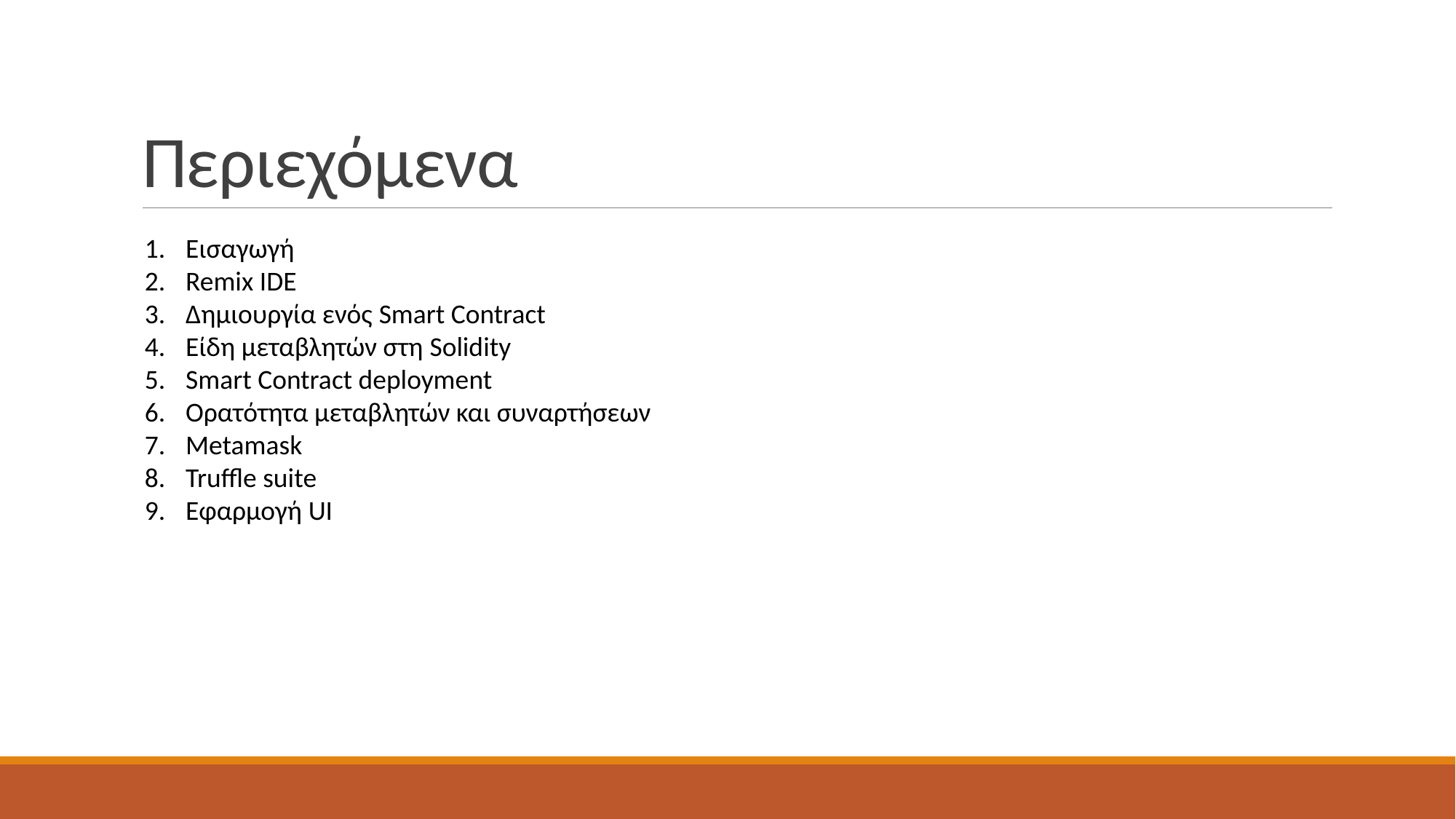

# Περιεχόμενα
Εισαγωγή
Remix IDE
Δημιουργία ενός Smart Contract
Είδη μεταβλητών στη Solidity
Smart Contract deployment
Ορατότητα μεταβλητών και συναρτήσεων
Metamask
Truffle suite
Εφαρμογή UI